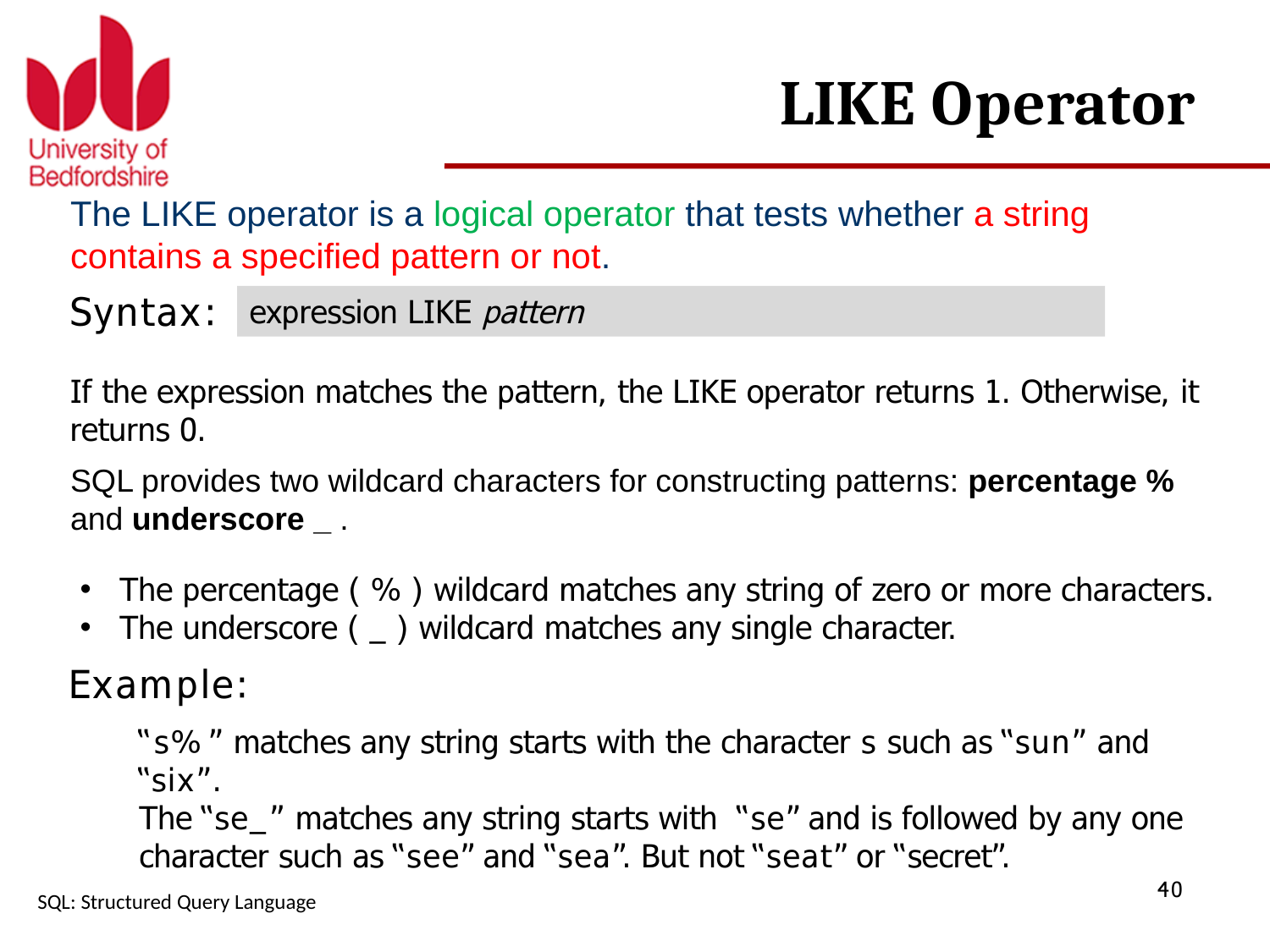

# LIKE Operator
The LIKE operator is a logical operator that tests whether a string contains a specified pattern or not.
Syntax:
expression LIKE pattern
If the expression matches the pattern, the LIKE operator returns 1. Otherwise, it returns 0.

SQL provides two wildcard characters for constructing patterns: percentage % and underscore _ .
The percentage ( % ) wildcard matches any string of zero or more characters.
The underscore ( _ ) wildcard matches any single character.
Example:
“s%” matches any string starts with the character s such as “sun” and “six”.
The “se_” matches any string starts with  “se” and is followed by any one character such as “see” and “sea”. But not “seat” or “secret”.
SQL: Structured Query Language